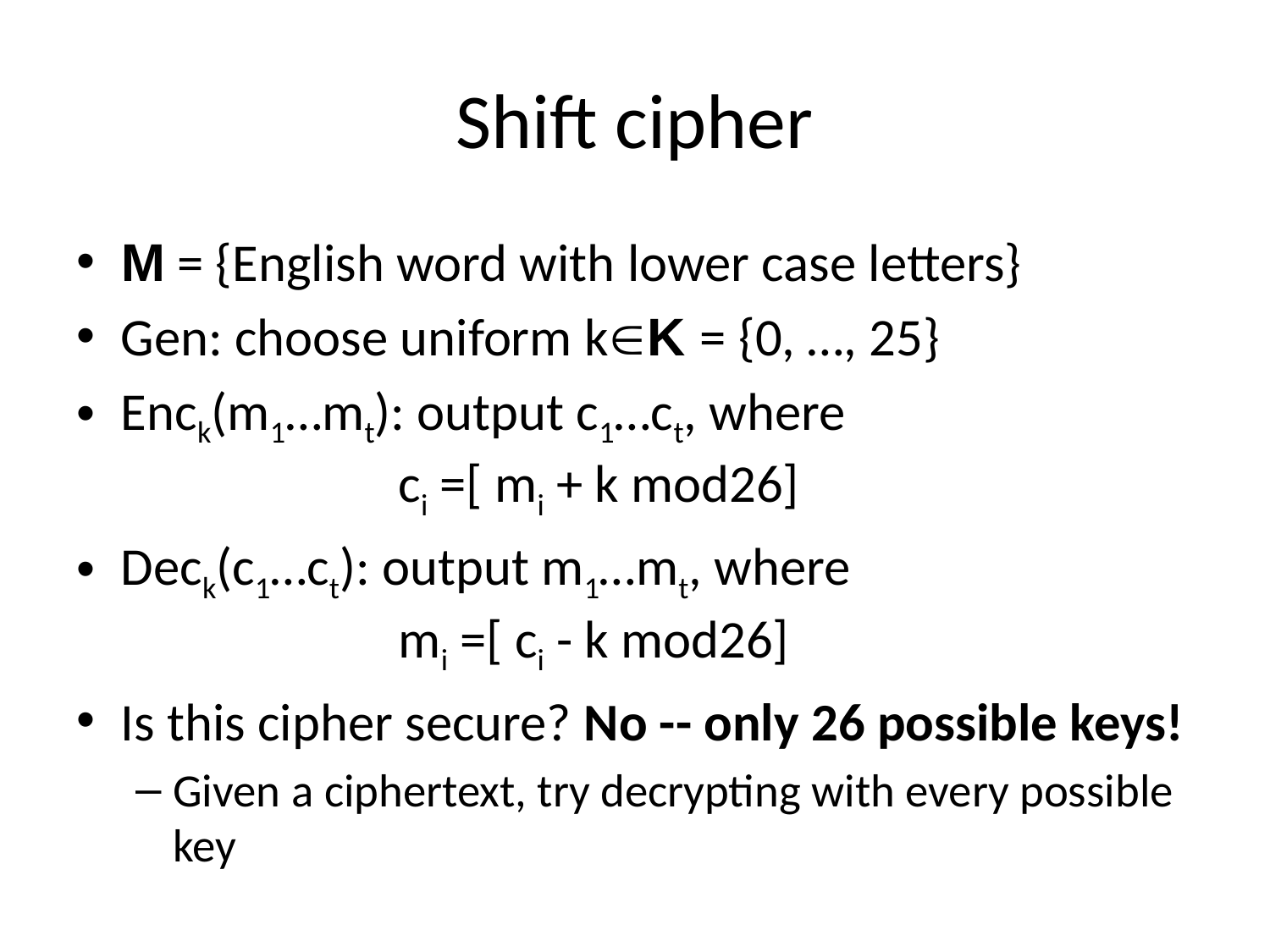

# Shift cipher
M = {English word with lower case letters}
Gen: choose uniform k∈K = {0, …, 25}
Enck(m1…mt): output c1…ct, where
                       ci =[ mi + k mod26]
Deck(c1…ct): output m1…mt, where
                       mi =[ ci - k mod26]
Is this cipher secure? No -- only 26 possible keys!
Given a ciphertext, try decrypting with every possible key